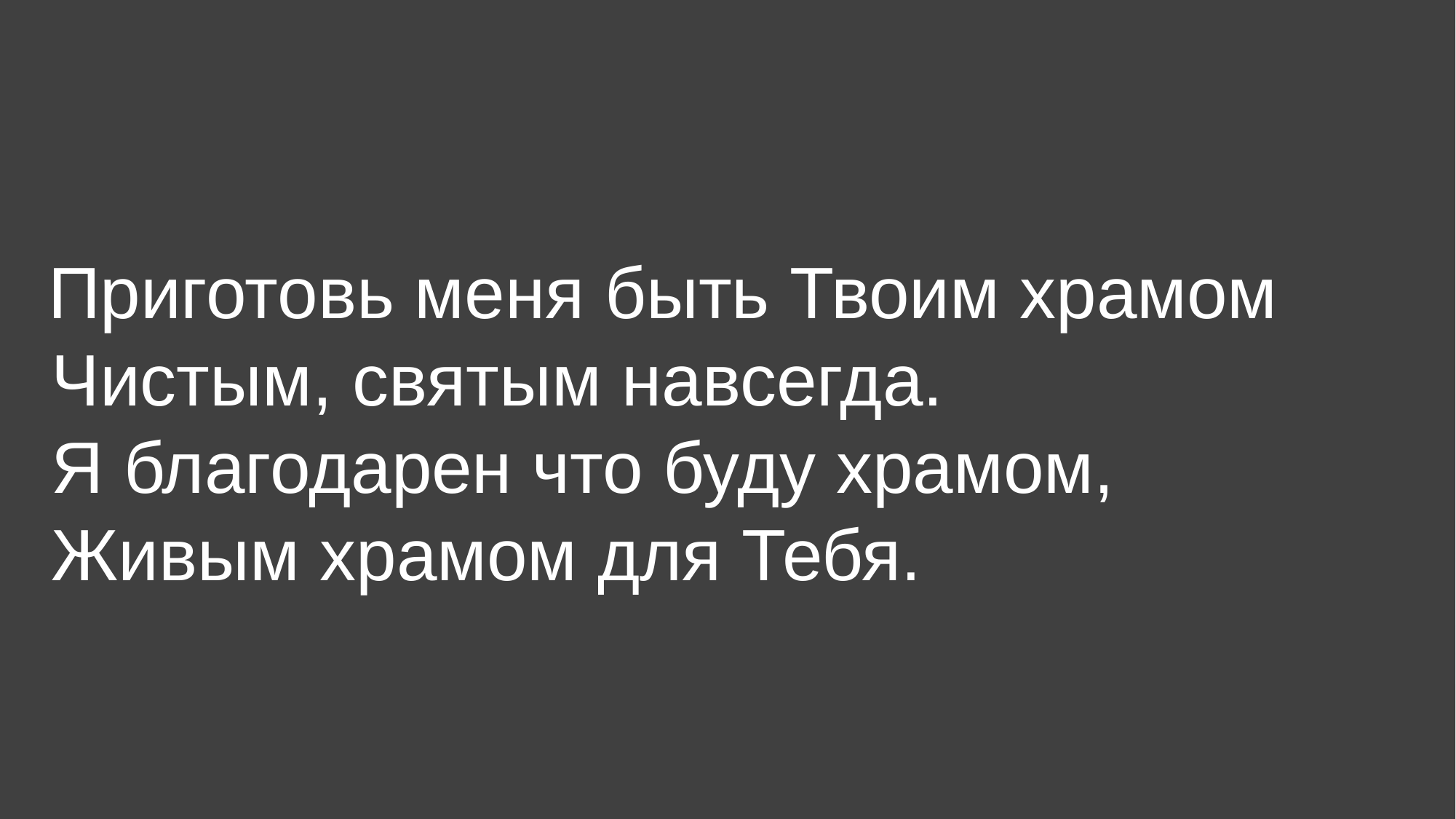

# Приготовь меня быть Твоим храмом Чистым, святым навсегда. Я благодарен что буду храмом, Живым храмом для Тебя.